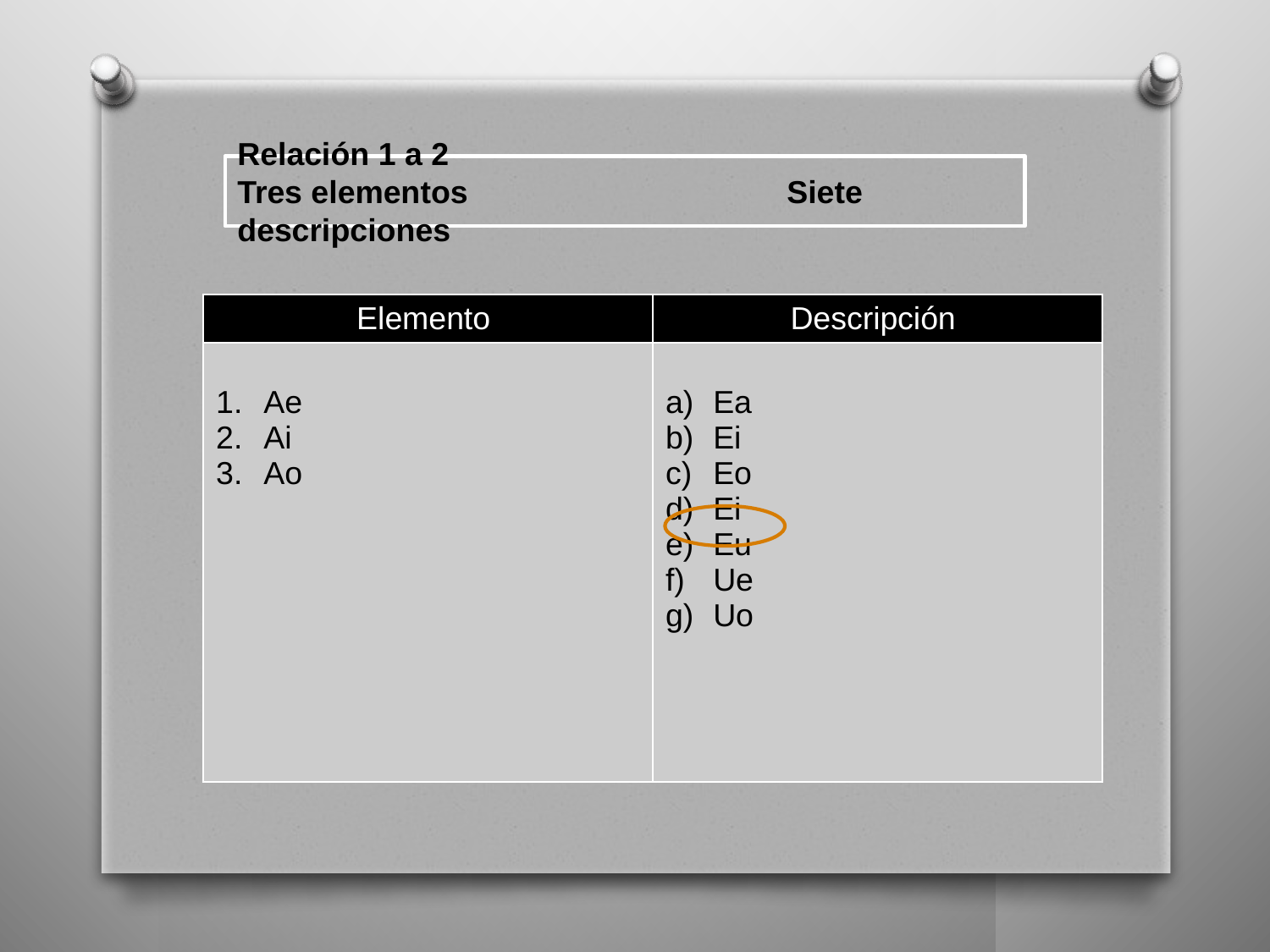

Relación 1 a 2
Tres elementos                                    Siete descripciones
| Elemento | Descripción |
| --- | --- |
| Ae Ai Ao | Ea Ei Eo Ei Eu Ue Uo |